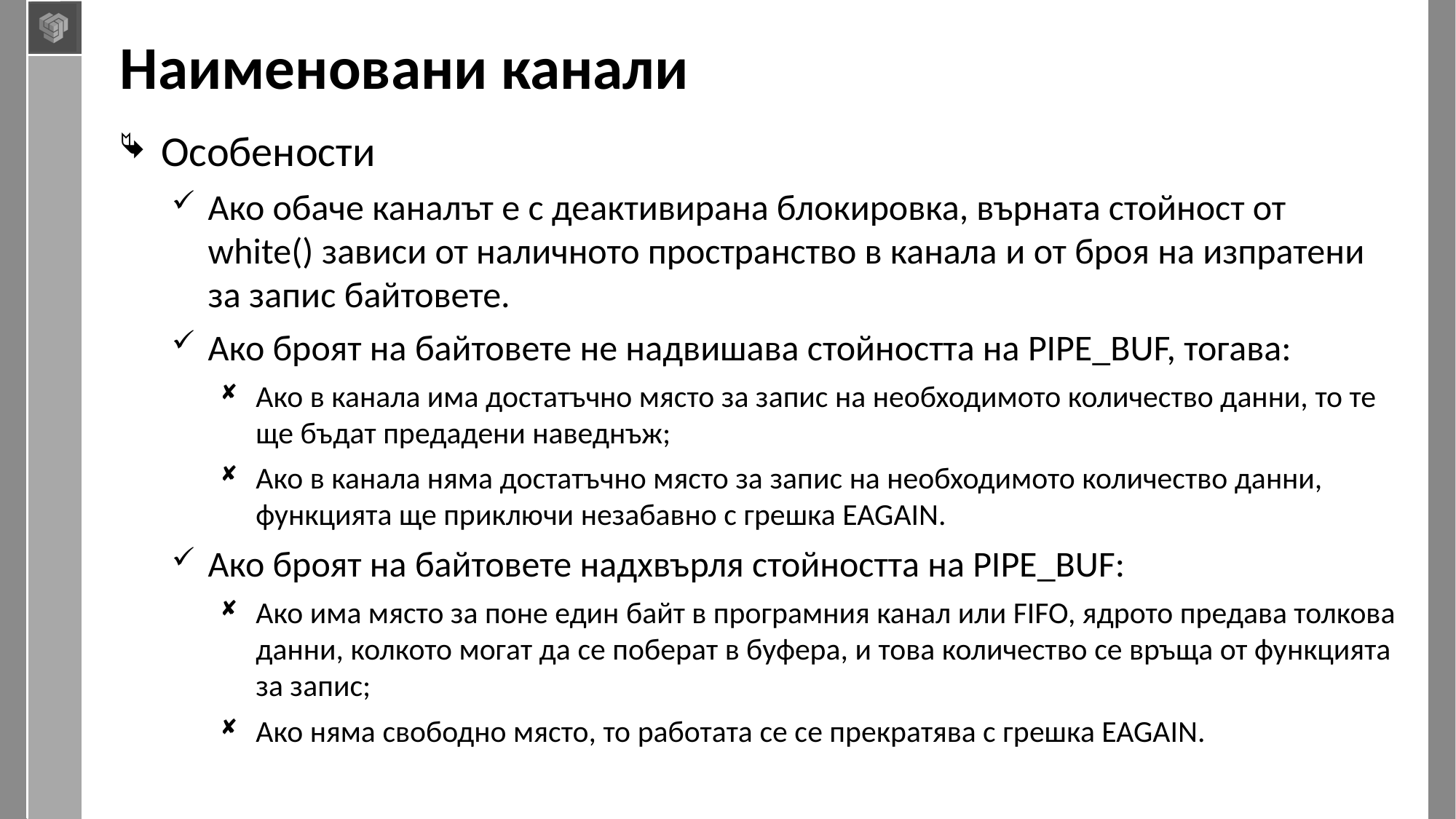

# Наименовани канали
Особености
Ако обаче каналът е с деактивирана блокировка, върната стойност от white() зависи от наличното пространство в канала и от броя на изпратени за запис байтовете.
Ако броят на байтовете не надвишава стойността на PIPE_BUF, тогава:
Ако в канала има достатъчно място за запис на необходимото количество данни, то те ще бъдат предадени наведнъж;
Ако в канала няма достатъчно място за запис на необходимото количество данни, функцията ще приключи незабавно с грешка EAGAIN.
Ако броят на байтовете надхвърля стойността на PIPE_BUF:
Ако има място за поне един байт в програмния канал или FIFO, ядрото предава толкова данни, колкото могат да се поберат в буфера, и това количество се връща от функцията за запис;
Ако няма свободно място, то работата се се прекратява с грешка EAGAIN.